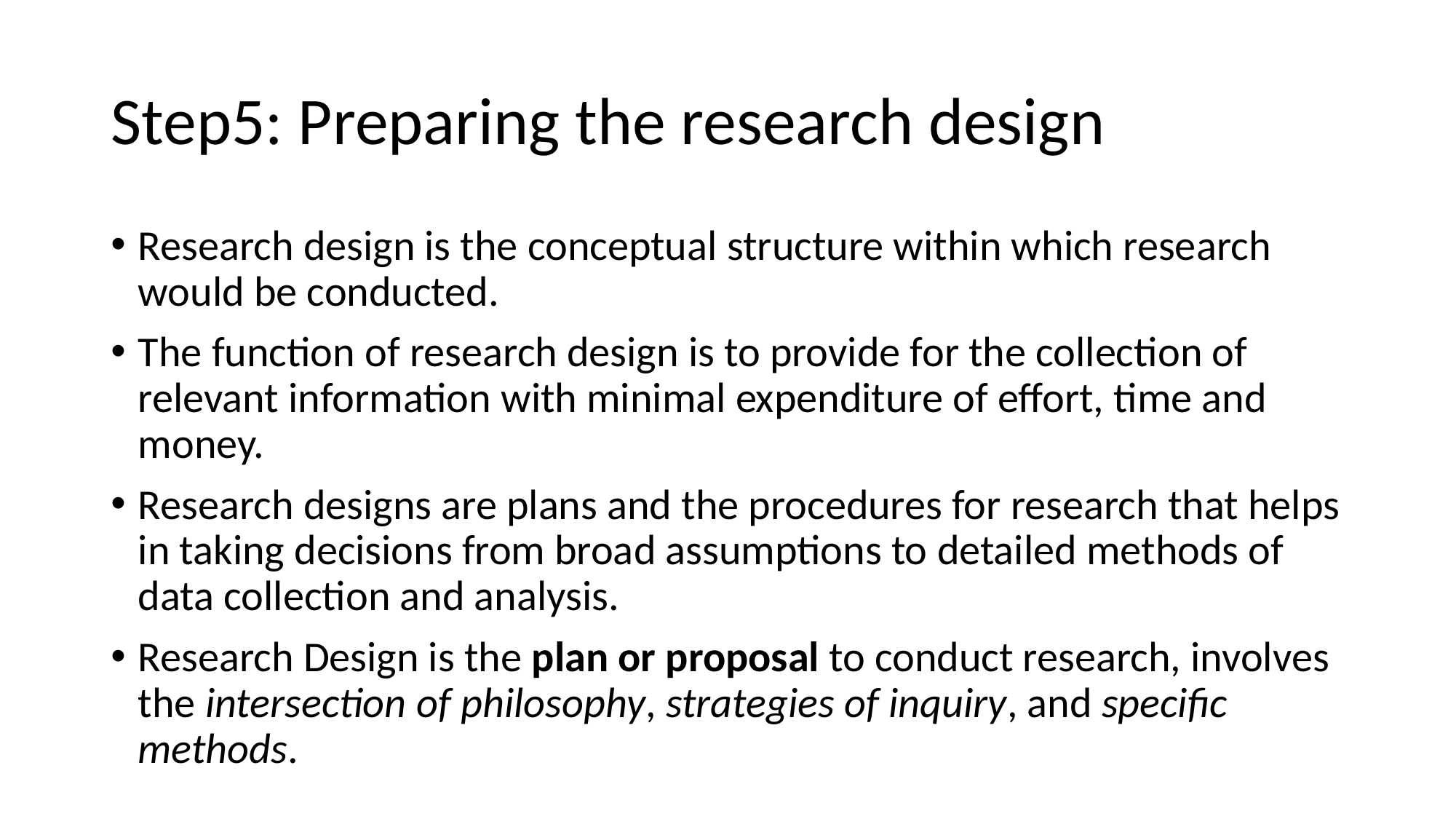

# Step5: Preparing the research design
Research design is the conceptual structure within which research would be conducted.
The function of research design is to provide for the collection of relevant information with minimal expenditure of effort, time and money.
Research designs are plans and the procedures for research that helps in taking decisions from broad assumptions to detailed methods of data collection and analysis.
Research Design is the plan or proposal to conduct research, involves the intersection of philosophy, strategies of inquiry, and specific methods.